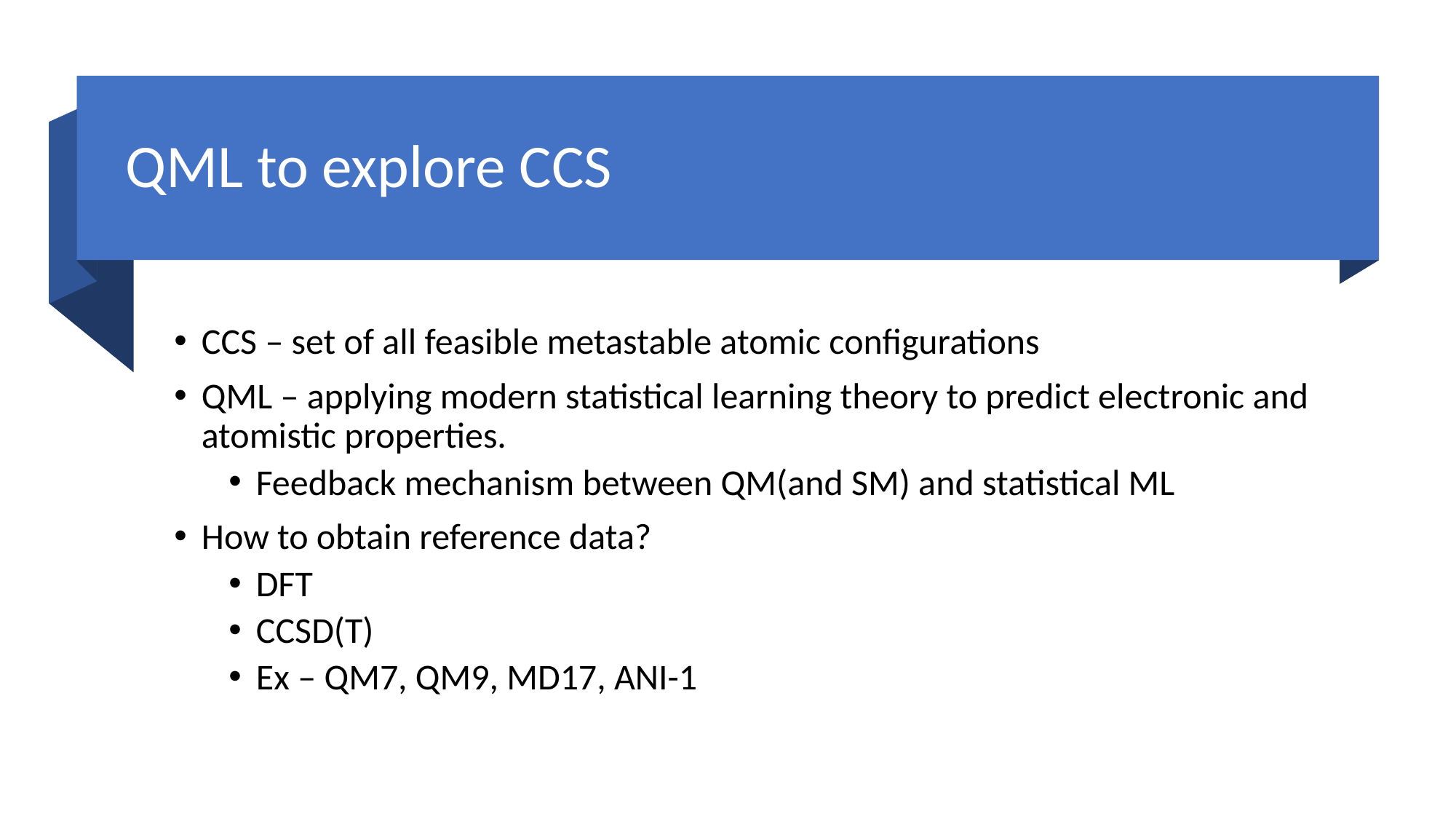

# QML to explore CCS

CCS – set of all feasible metastable atomic configurations
QML – applying modern statistical learning theory to predict electronic and atomistic properties.
Feedback mechanism between QM(and SM) and statistical ML
How to obtain reference data?
DFT
CCSD(T)
Ex – QM7, QM9, MD17, ANI-1